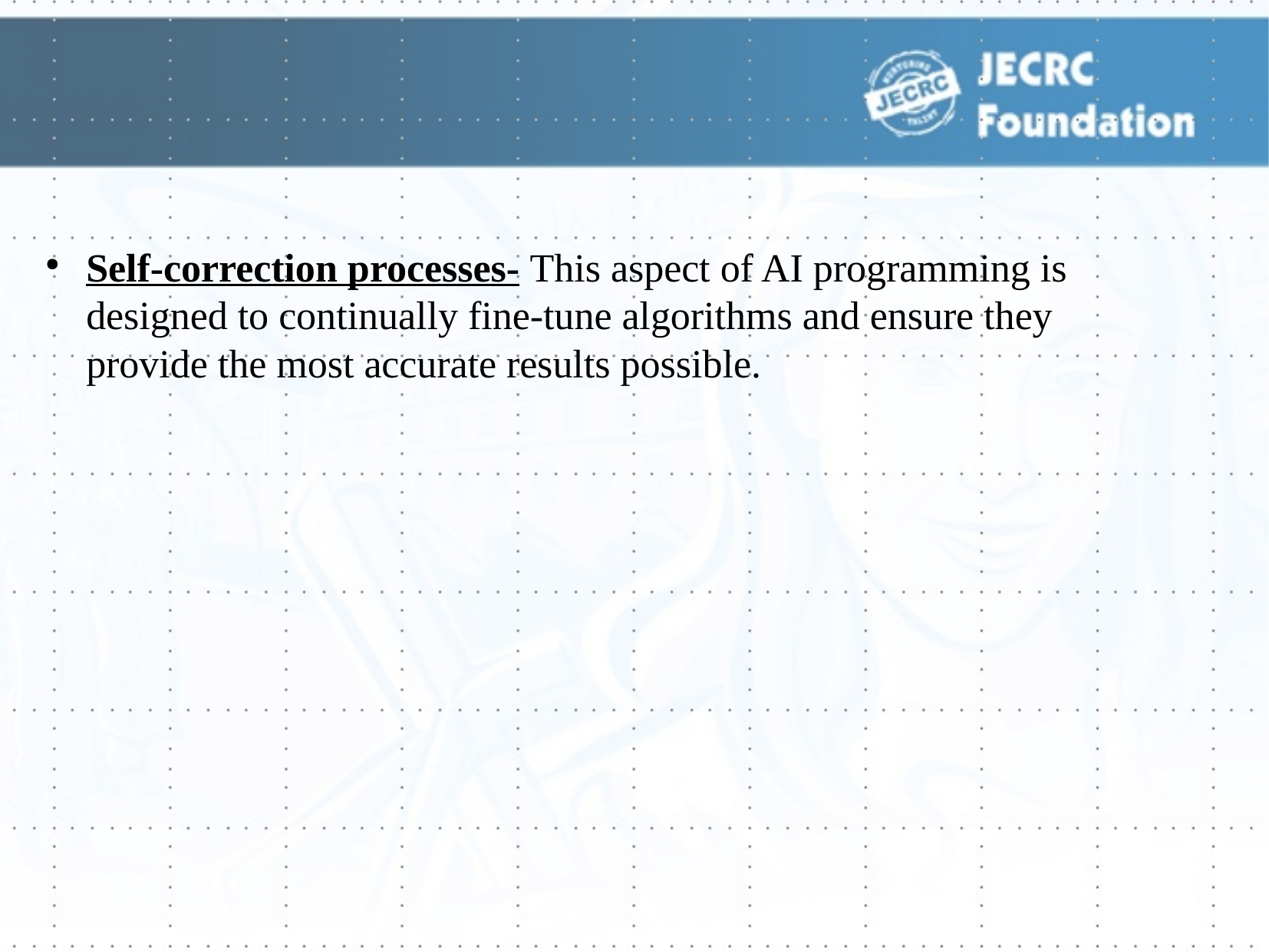

Self-correction processes- This aspect of AI programming is designed to continually fine-tune algorithms and ensure they provide the most accurate results possible.